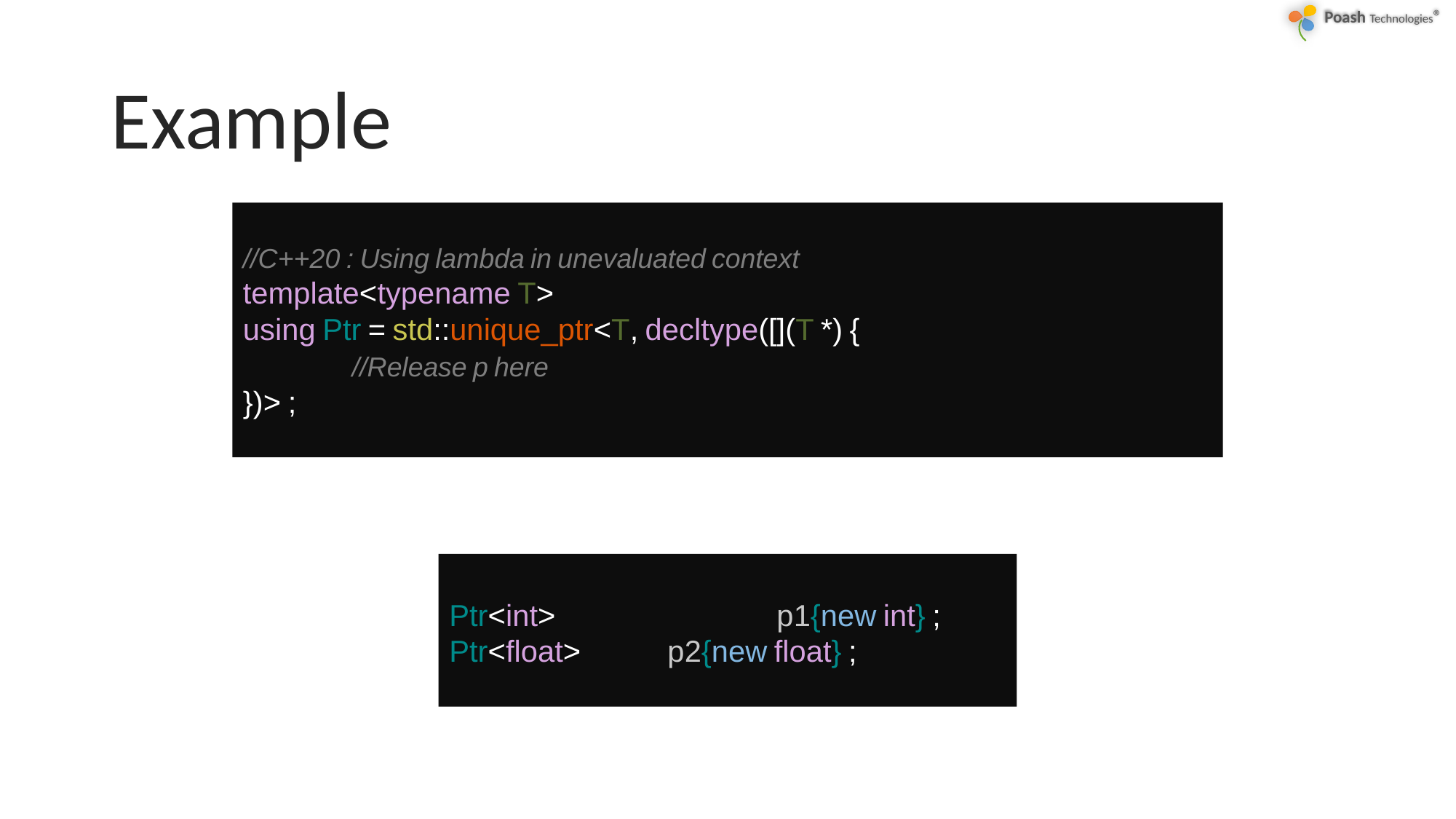

# Example

//C++20 : Using lambda in unevaluated context
template<typename T>
using Ptr = std::unique_ptr<T, decltype([](T *) {
	//Release p here
})> ;

Ptr<int> 		p1{new int} ;
Ptr<float> 	p2{new float} ;